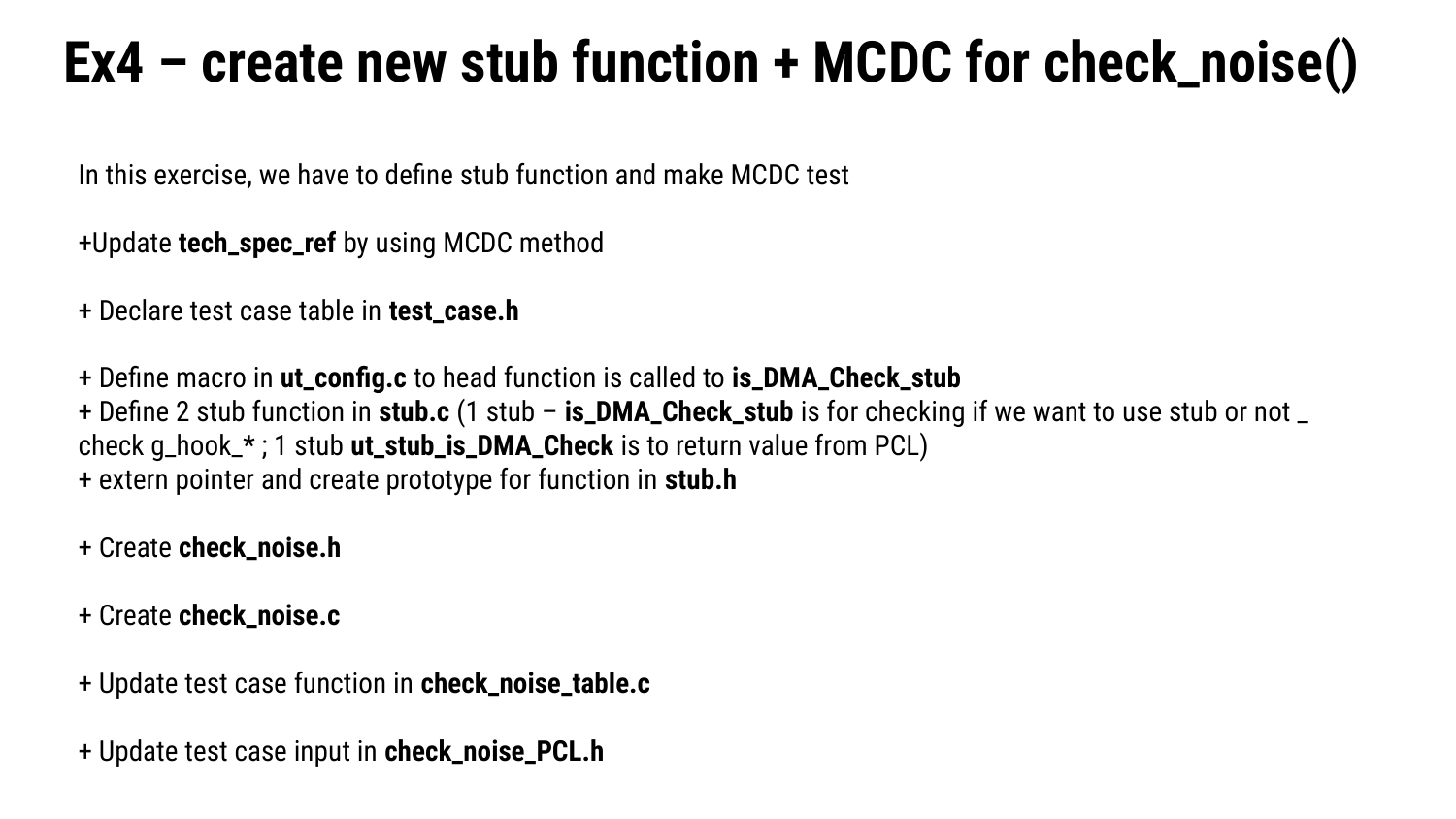

# Ex4 – create new stub function + MCDC for check_noise()
In this exercise, we have to define stub function and make MCDC test

+Update tech_spec_ref by using MCDC method

+ Declare test case table in test_case.h

+ Define macro in ut_config.c to head function is called to is_DMA_Check_stub
+ Define 2 stub function in stub.c (1 stub – is_DMA_Check_stub is for checking if we want to use stub or not _ check g_hook_* ; 1 stub ut_stub_is_DMA_Check is to return value from PCL)
+ extern pointer and create prototype for function in stub.h

+ Create check_noise.h

+ Create check_noise.c

+ Update test case function in check_noise_table.c

+ Update test case input in check_noise_PCL.h